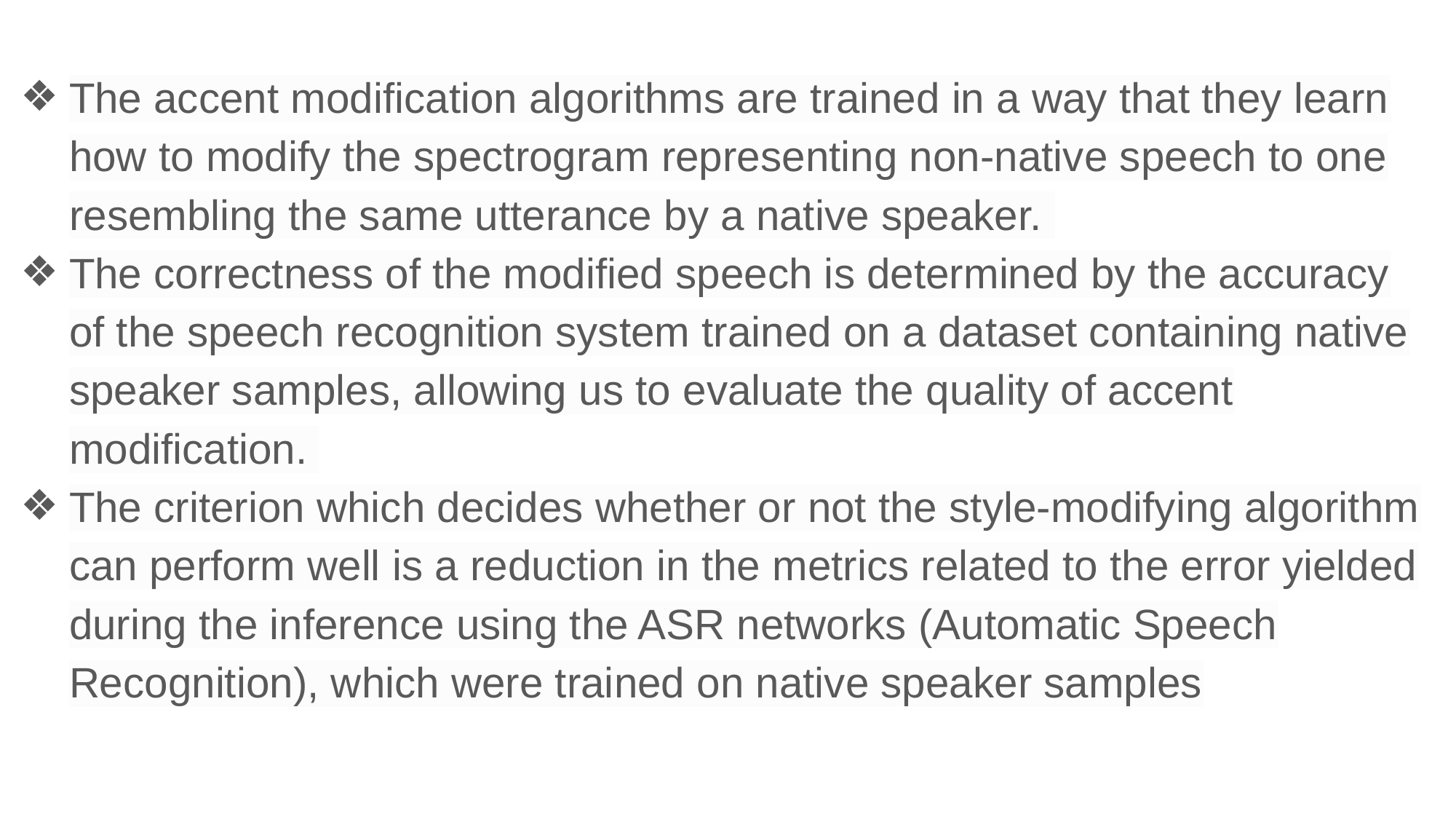

The accent modification algorithms are trained in a way that they learn how to modify the spectrogram representing non-native speech to one resembling the same utterance by a native speaker.
The correctness of the modified speech is determined by the accuracy of the speech recognition system trained on a dataset containing native speaker samples, allowing us to evaluate the quality of accent modification.
The criterion which decides whether or not the style-modifying algorithm can perform well is a reduction in the metrics related to the error yielded during the inference using the ASR networks (Automatic Speech Recognition), which were trained on native speaker samples